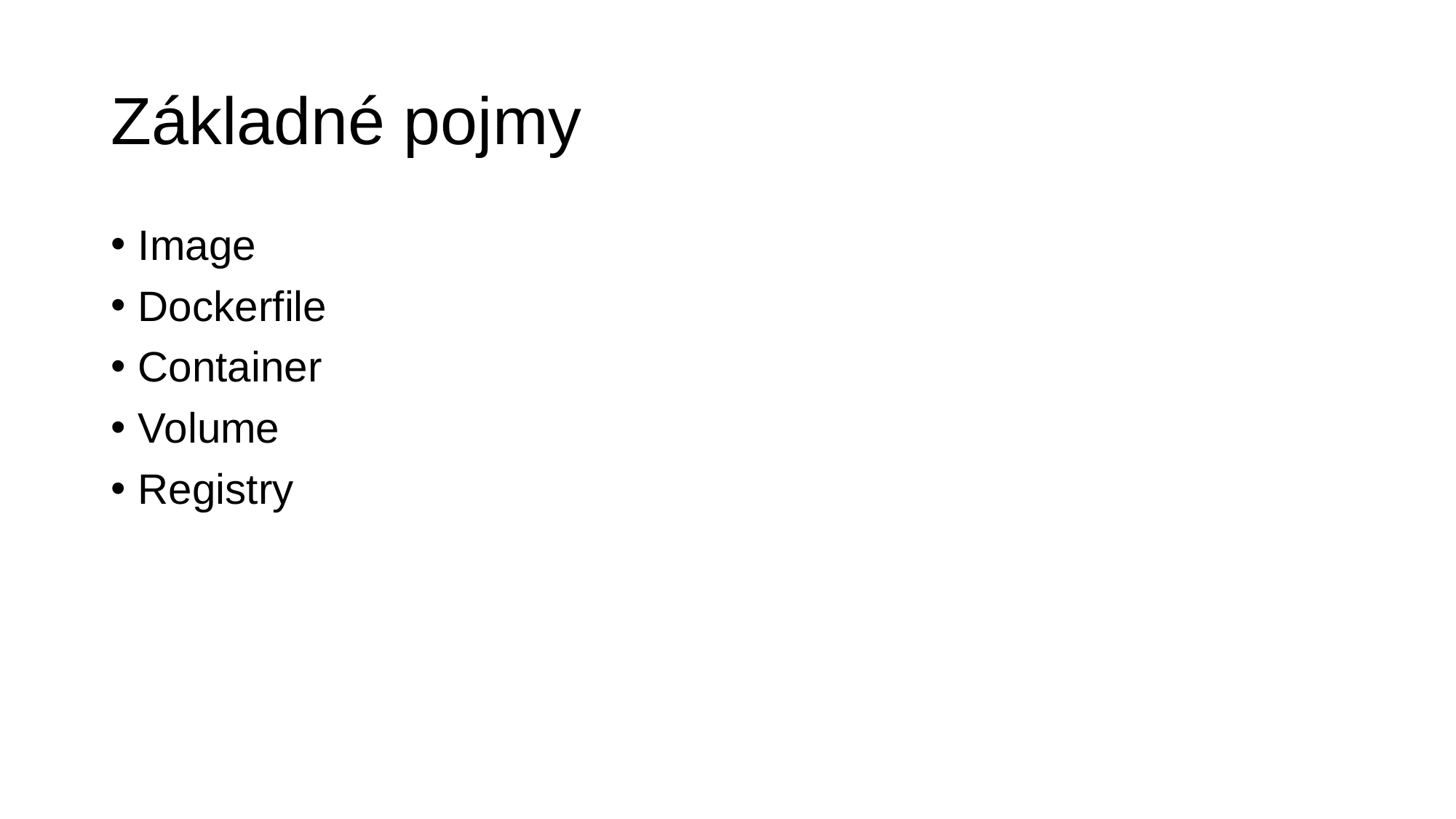

# Základné pojmy
Image
Dockerfile
Container
Volume
Registry